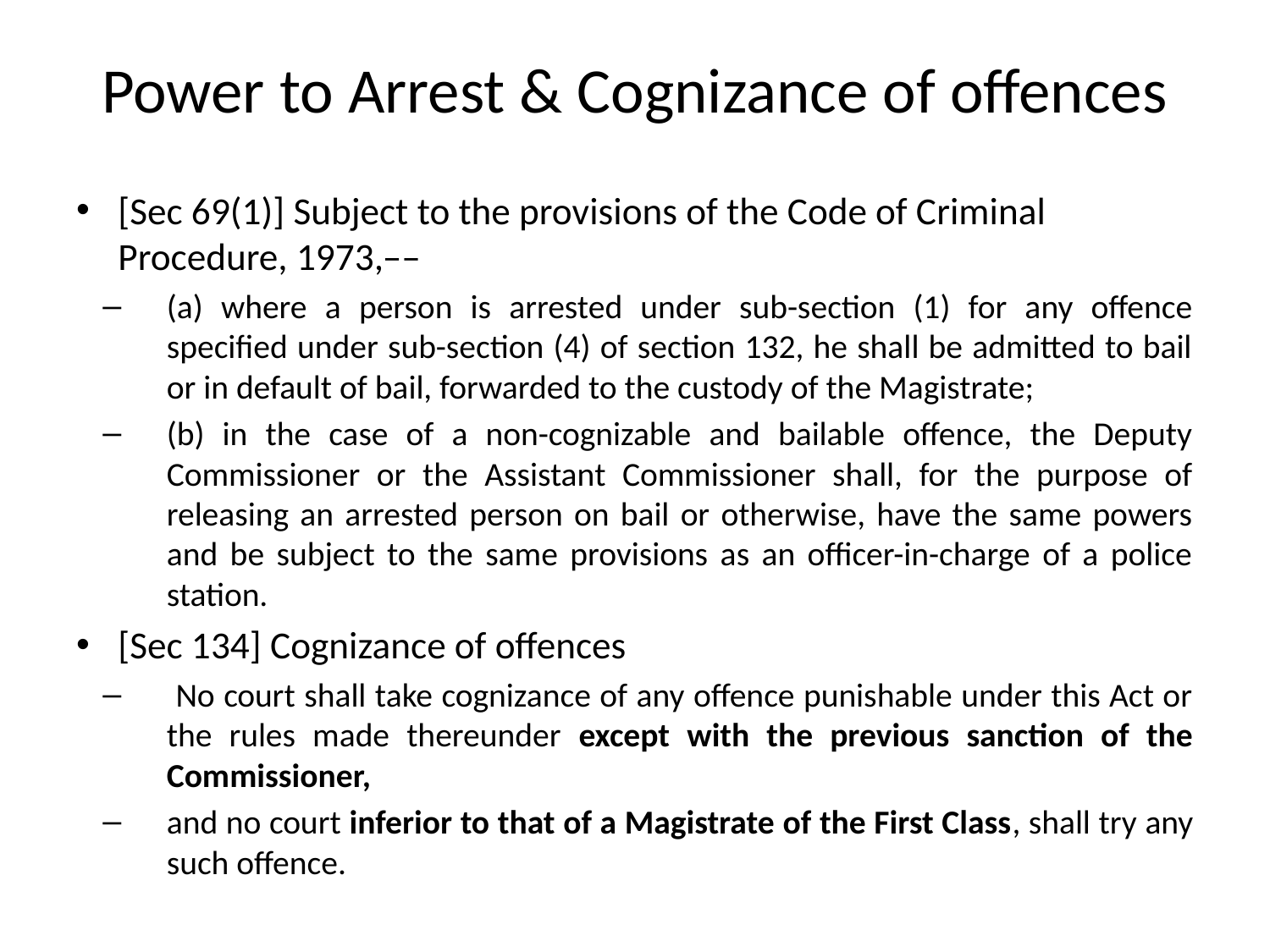

# Power to Arrest & Cognizance of offences
[Sec 69(1)] Subject to the provisions of the Code of Criminal Procedure, 1973,––
(a) where a person is arrested under sub-section (1) for any offence specified under sub-section (4) of section 132, he shall be admitted to bail or in default of bail, forwarded to the custody of the Magistrate;
(b) in the case of a non-cognizable and bailable offence, the Deputy Commissioner or the Assistant Commissioner shall, for the purpose of releasing an arrested person on bail or otherwise, have the same powers and be subject to the same provisions as an officer-in-charge of a police station.
[Sec 134] Cognizance of offences
 No court shall take cognizance of any offence punishable under this Act or the rules made thereunder except with the previous sanction of the Commissioner,
and no court inferior to that of a Magistrate of the First Class, shall try any such offence.